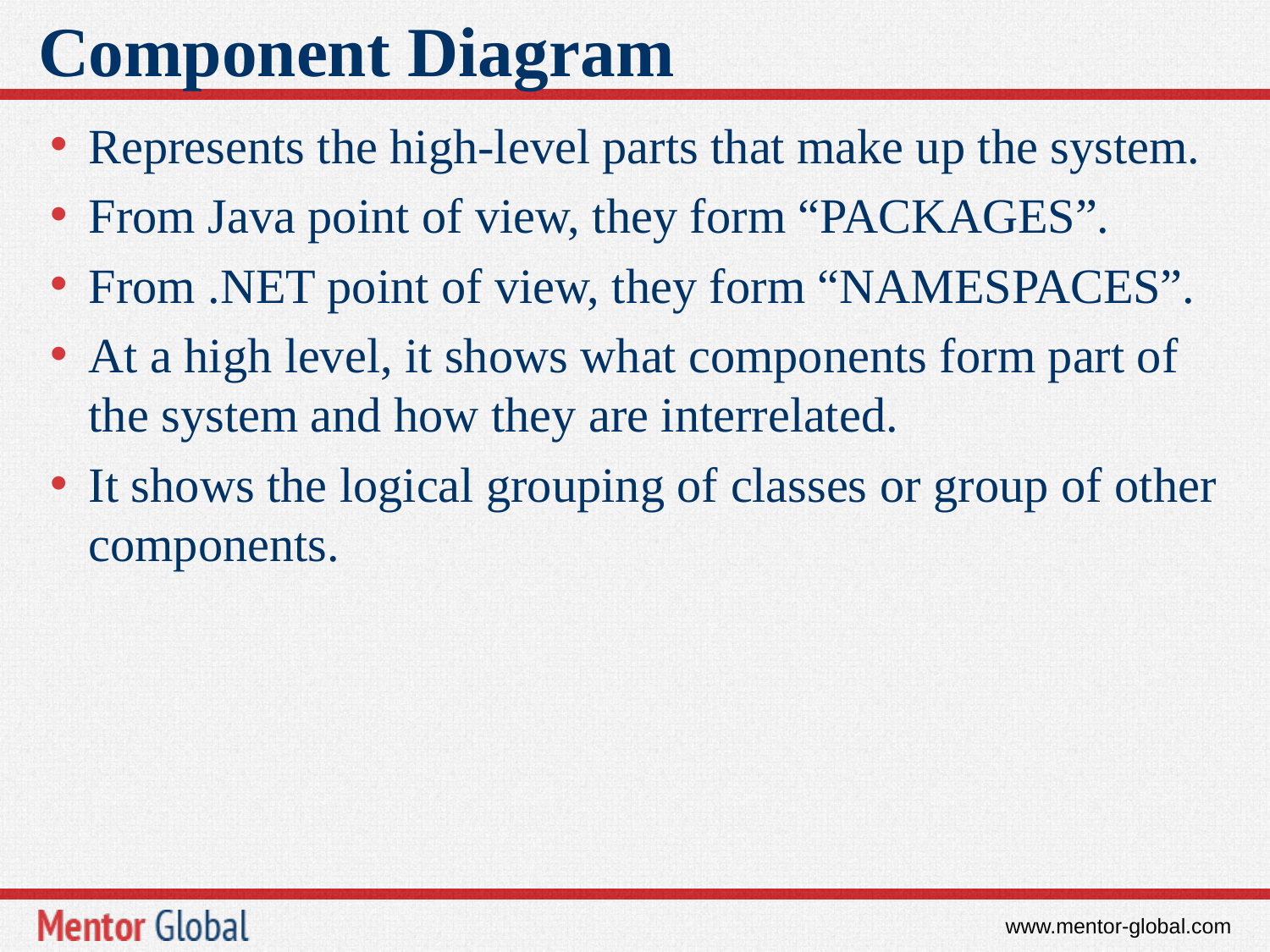

# Component Diagram
Represents the high-level parts that make up the system.
From Java point of view, they form “PACKAGES”.
From .NET point of view, they form “NAMESPACES”.
At a high level, it shows what components form part of the system and how they are interrelated.
It shows the logical grouping of classes or group of other components.